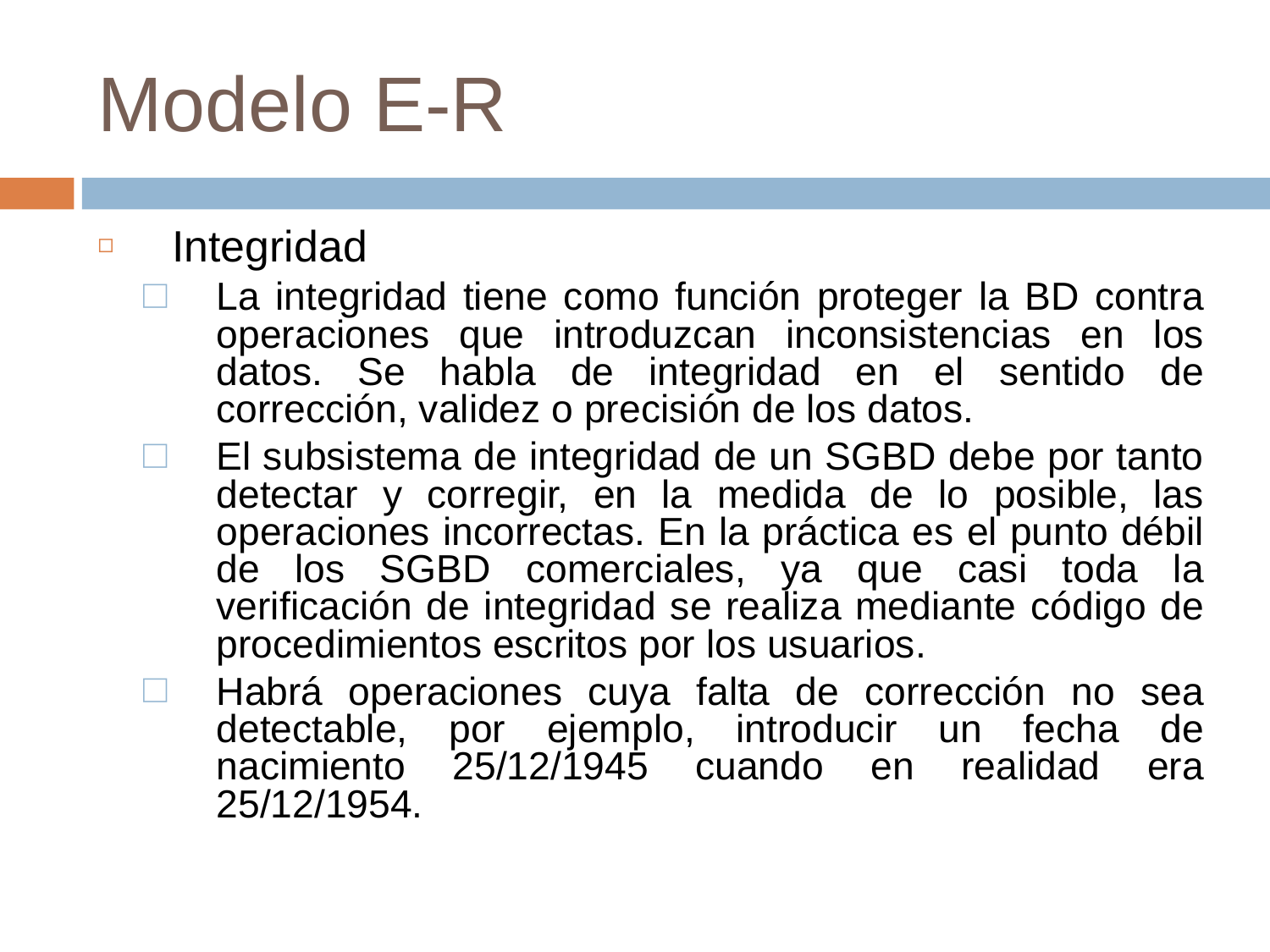

# Modelo E-R
Integridad
La integridad tiene como función proteger la BD contra operaciones que introduzcan inconsistencias en los datos. Se habla de integridad en el sentido de corrección, validez o precisión de los datos.
El subsistema de integridad de un SGBD debe por tanto detectar y corregir, en la medida de lo posible, las operaciones incorrectas. En la práctica es el punto débil de los SGBD comerciales, ya que casi toda la verificación de integridad se realiza mediante código de procedimientos escritos por los usuarios.
Habrá operaciones cuya falta de corrección no sea detectable, por ejemplo, introducir un fecha de nacimiento 25/12/1945 cuando en realidad era 25/12/1954.